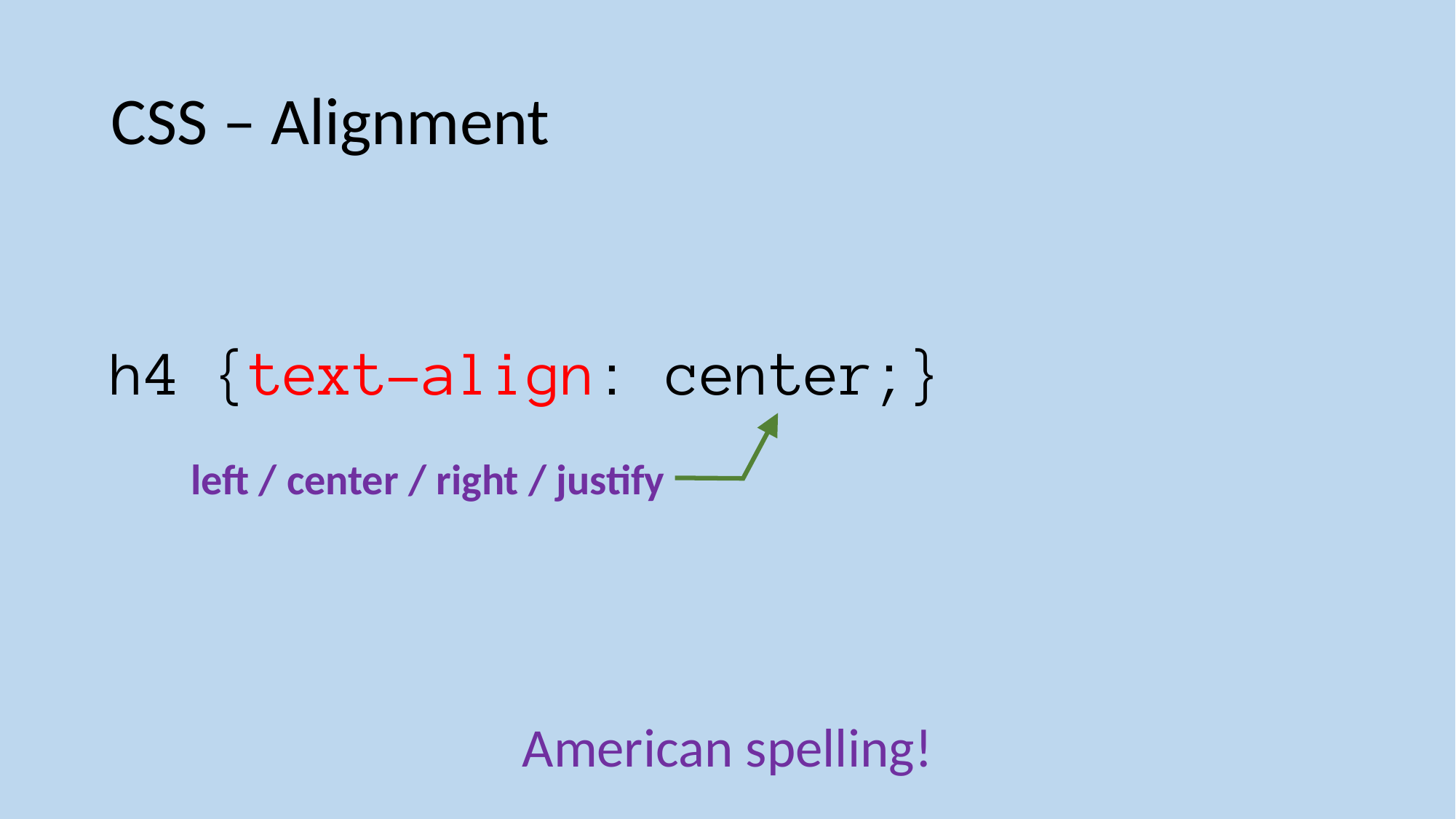

# CSS – Alignment
h4 {text-align: center;}
left / center / right / justify
American spelling!